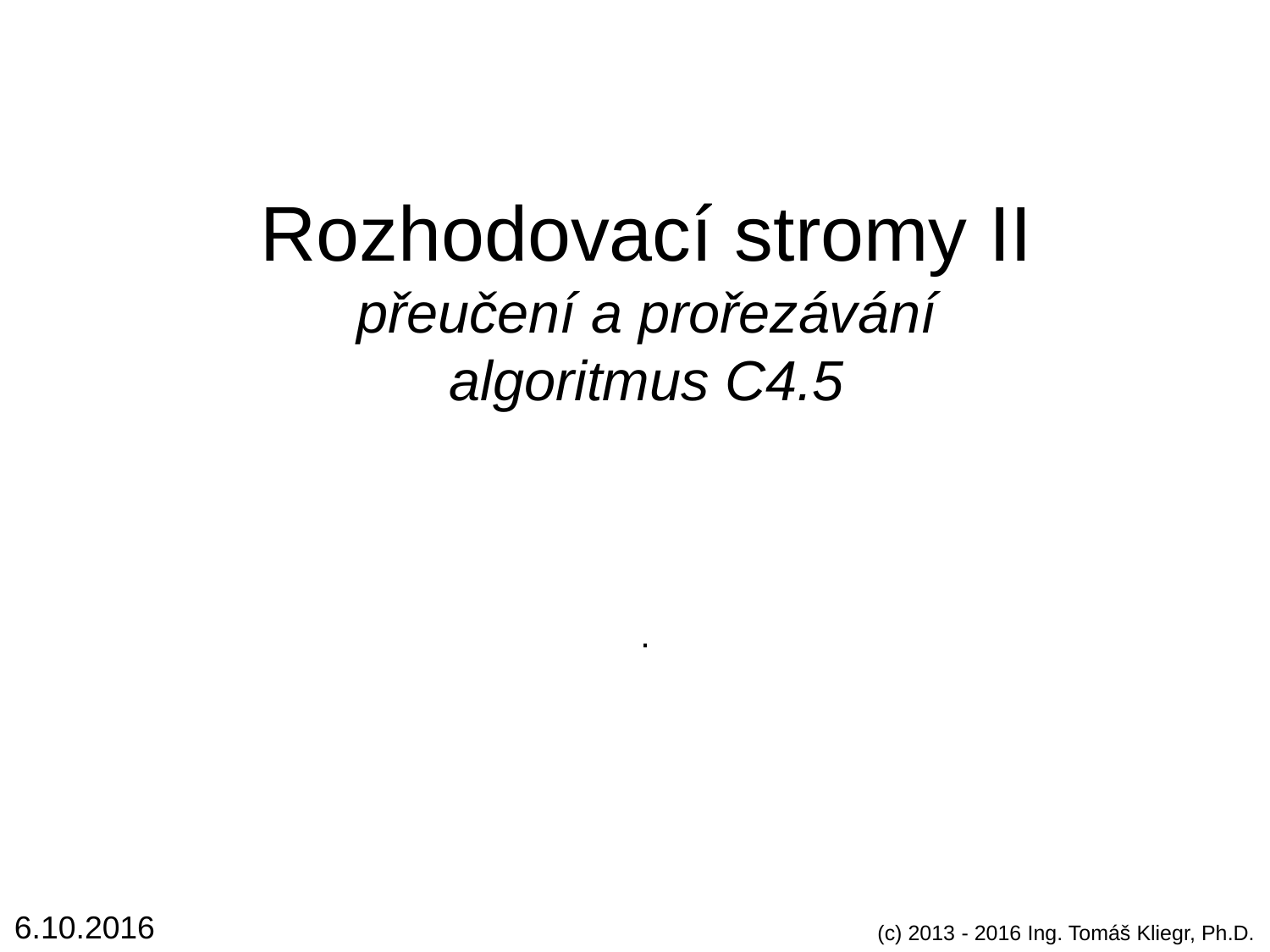

# Rozhodovací stromy II přeučení a prořezávání algoritmus C4.5
..
6.10.2016
(c) 2013 - 2016 Ing. Tomáš Kliegr, Ph.D.